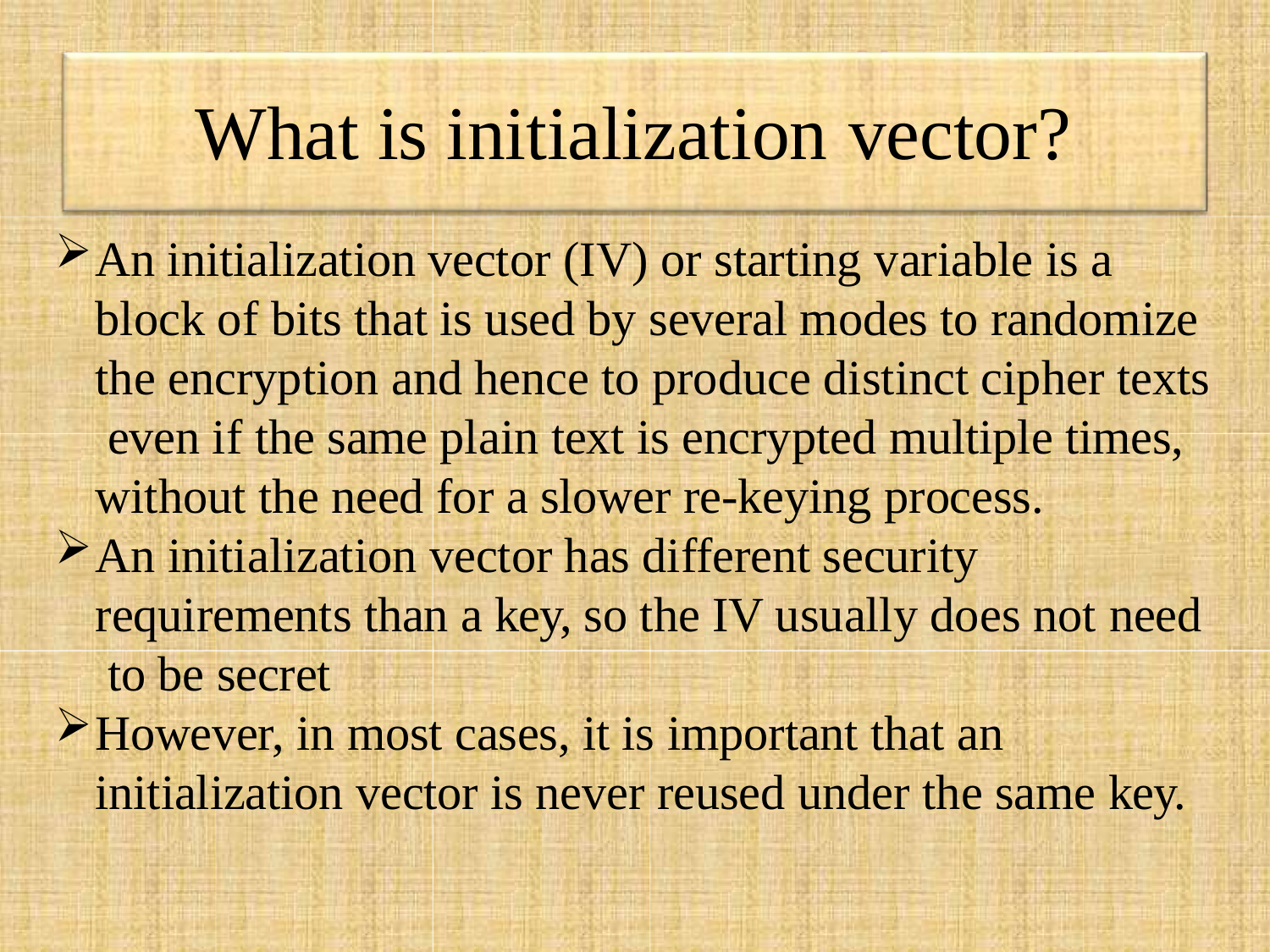

# What is initialization vector?
An initialization vector (IV) or starting variable is a  block of bits that is used by several modes to randomize  the encryption and hence to produce distinct cipher texts  even if the same plain text is encrypted multiple times,  without the need for a slower re-keying process.
An initialization vector has different security  requirements than a key, so the IV usually does not need  to be secret
However, in most cases, it is important that an  initialization vector is never reused under the same key.